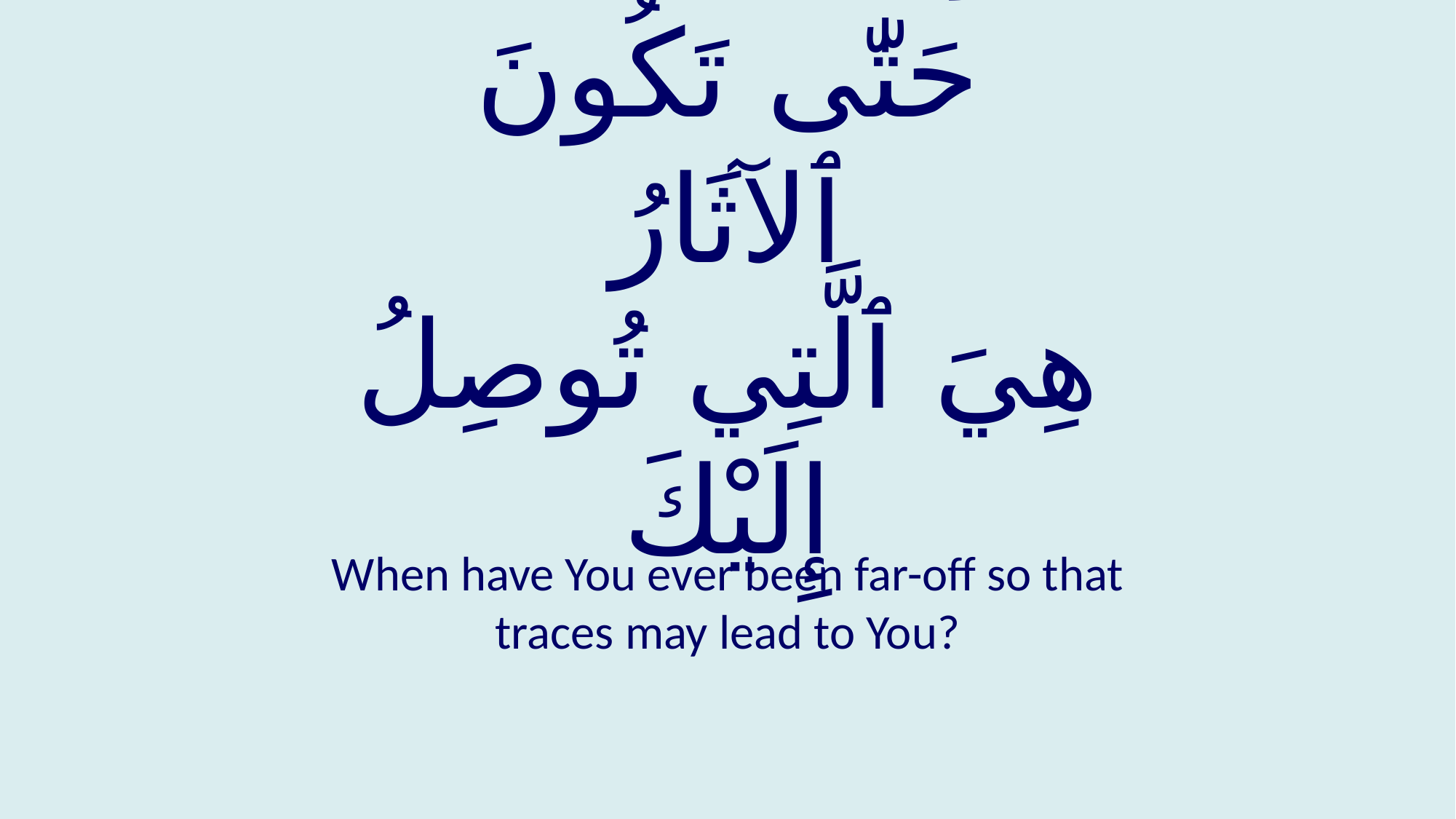

# وَمَتَىٰ بَعُدْتَ حَتّٰى تَكُونَ ٱلآثَارُ هِيَ ٱلَّتِي تُوصِلُ إِلَيْكَ
When have You ever been far-off so that traces may lead to You?